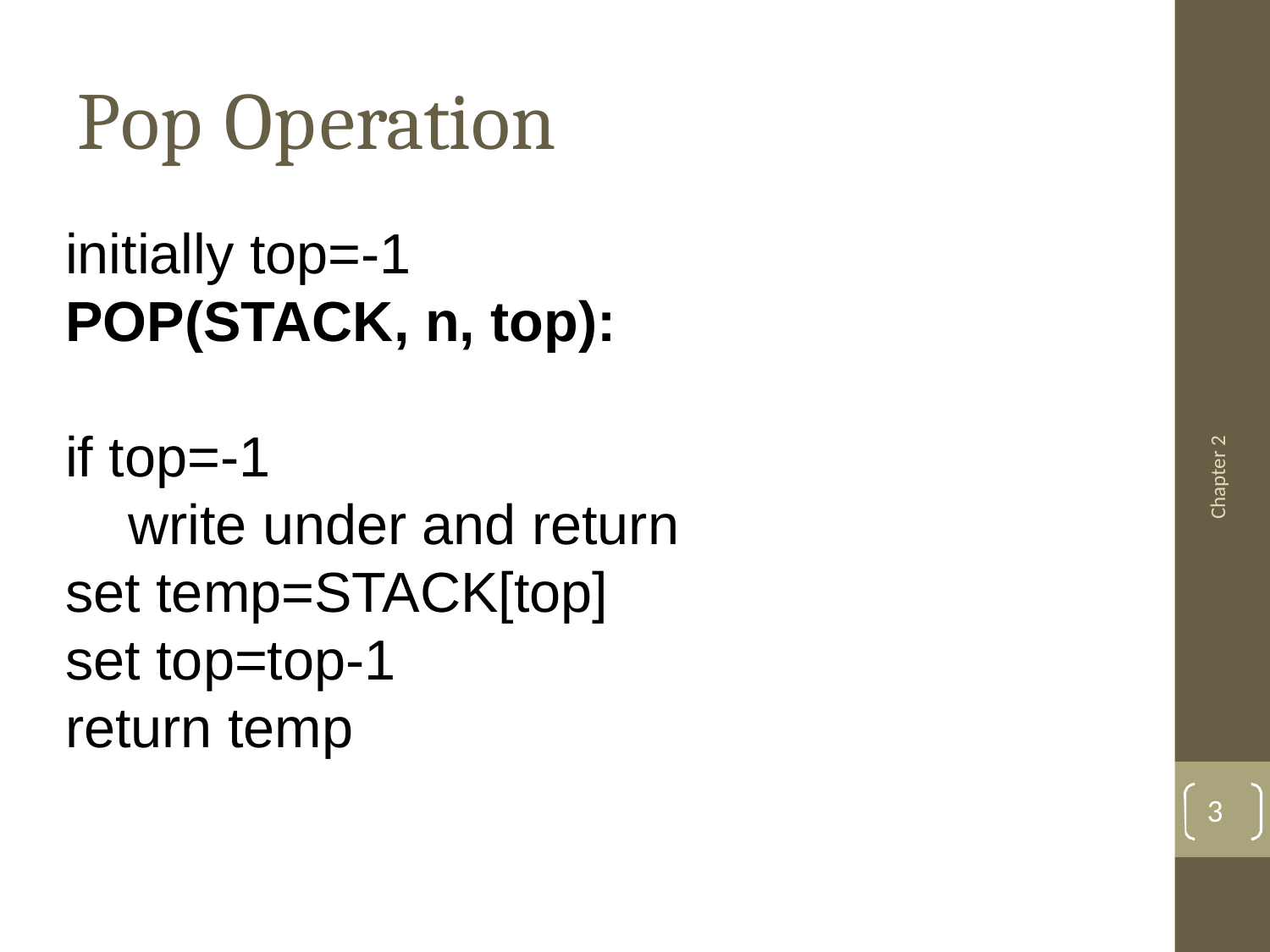

# Pop Operation
initially top=-1
POP(STACK, n, top):

if top=-1
    write under and return
set temp=STACK[top]
set top=top-1
return temp
Chapter 2

3